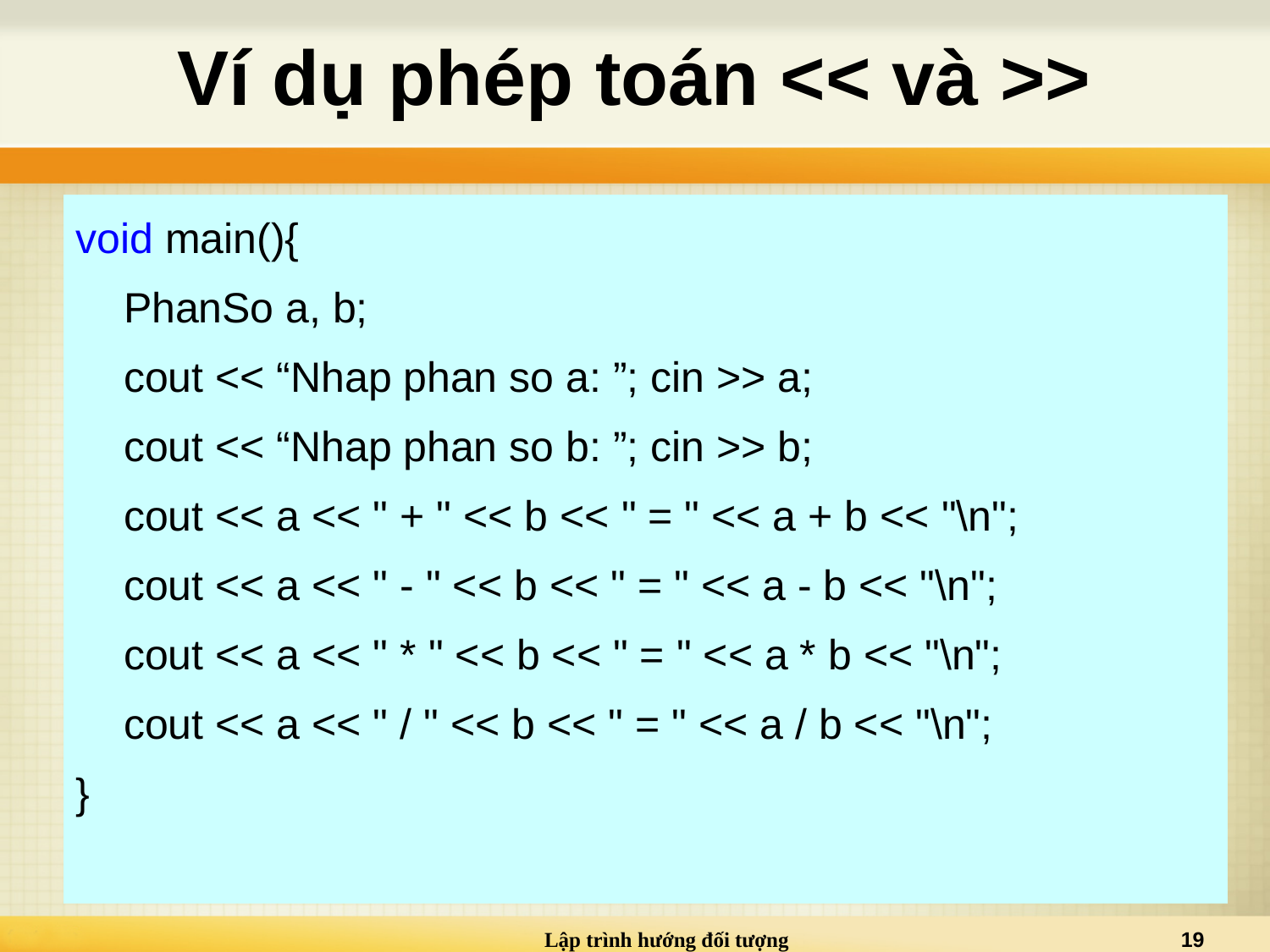

# Ví dụ phép toán << và >>
void main(){
	PhanSo a, b;
	cout << “Nhap phan so a: ”; cin >> a;
	cout << “Nhap phan so b: ”; cin >> b;
	cout << a << " + " << b << " = " << a + b << "\n";
	cout << a << " - " << b << " = " << a - b << "\n";
	cout << a << " * " << b << " = " << a * b << "\n";
	cout << a << " / " << b << " = " << a / b << "\n";
}
Lập trình hướng đối tượng
19